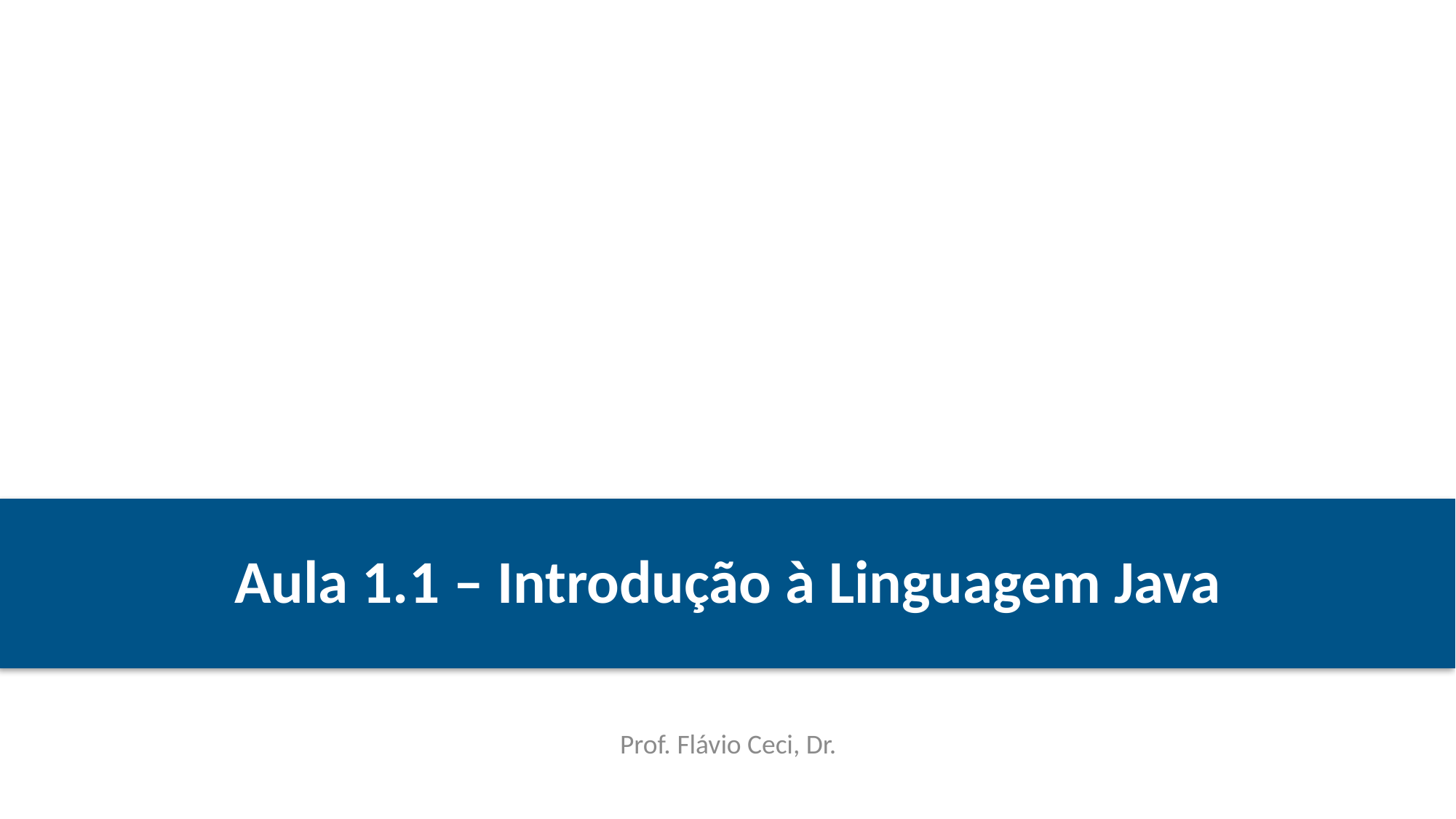

# Aula 1.1 – Introdução à Linguagem Java
Prof. Flávio Ceci, Dr.